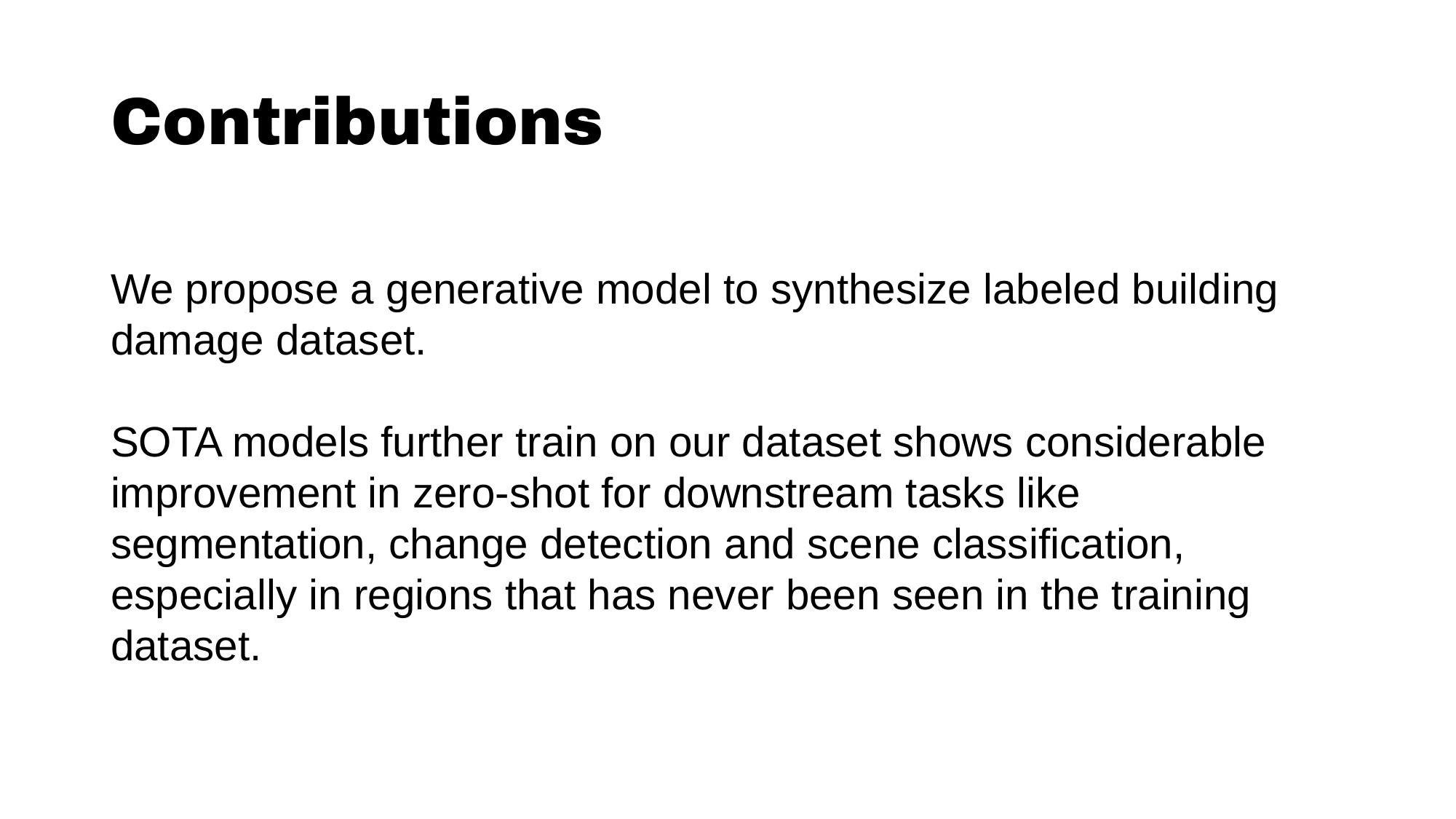

# Contributions
We propose a generative model to synthesize labeled building damage dataset.
SOTA models further train on our dataset shows considerable improvement in zero-shot for downstream tasks like segmentation, change detection and scene classification, especially in regions that has never been seen in the training dataset.